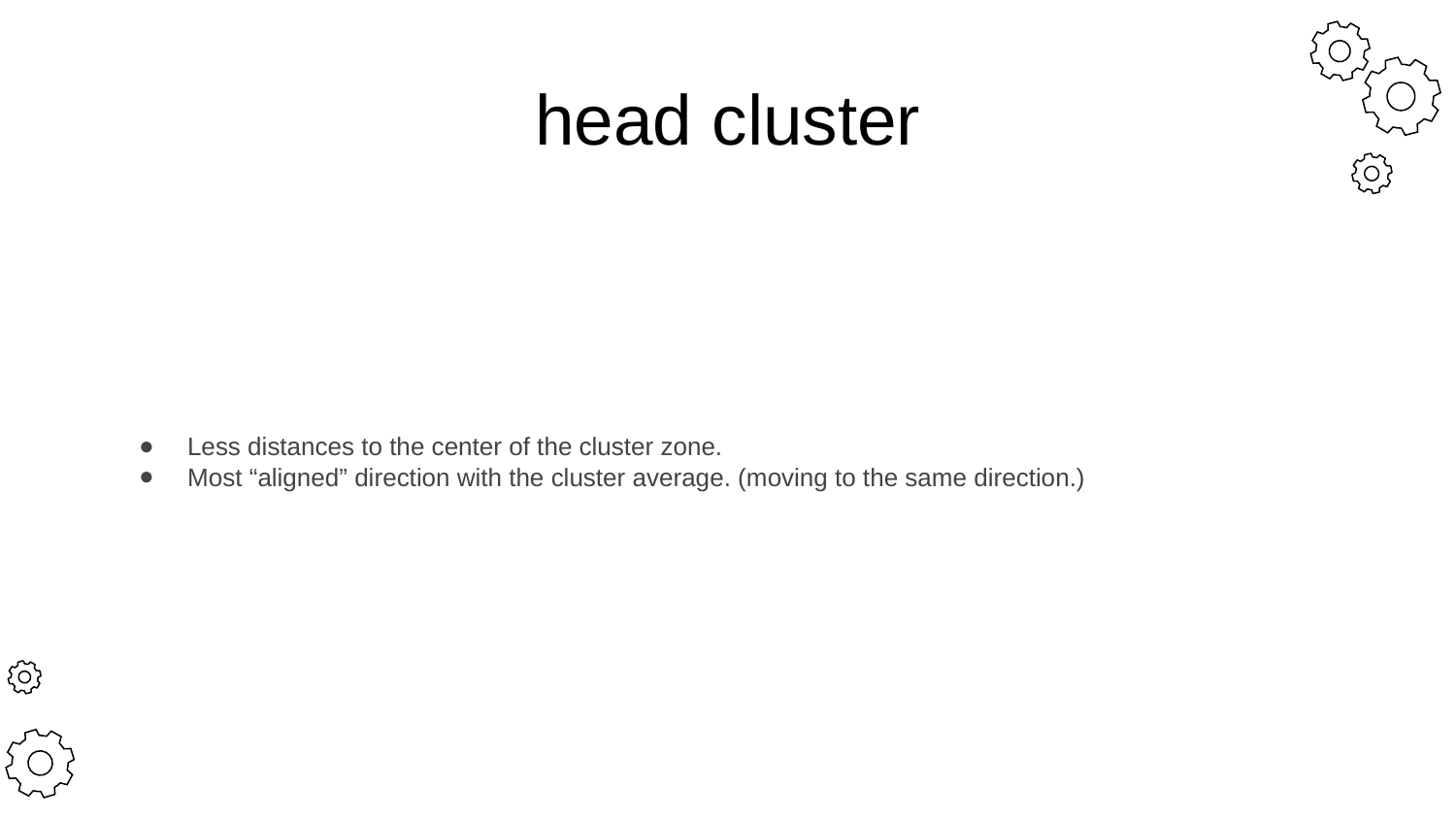

# head cluster
Less distances to the center of the cluster zone.
Most “aligned” direction with the cluster average. (moving to the same direction.)